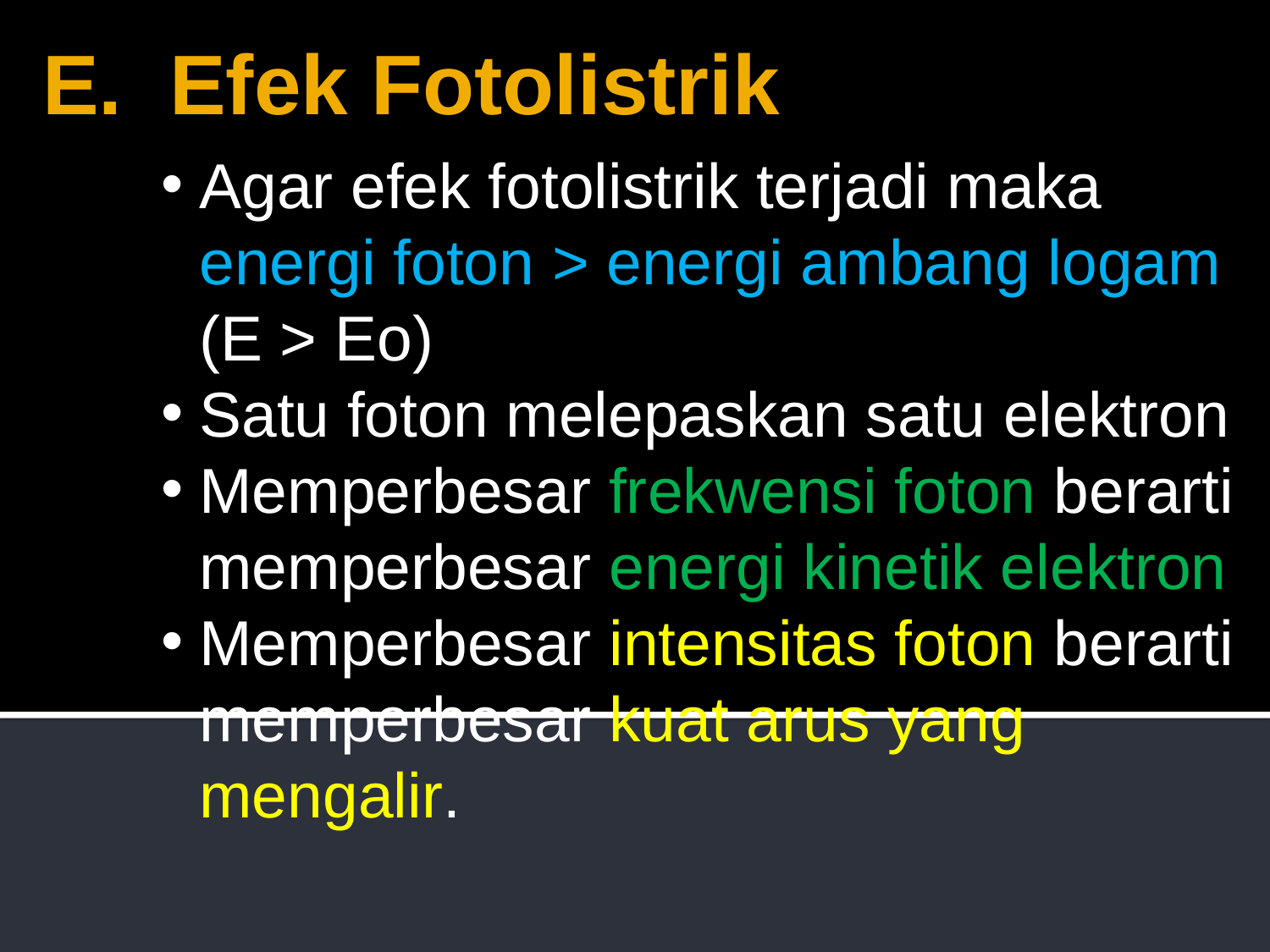

# Efek Fotolistrik
Agar efek fotolistrik terjadi maka  energi foton > energi ambang logam (E > Eo)
Satu foton melepaskan satu elektron
Memperbesar frekwensi foton berarti memperbesar energi kinetik elektron
Memperbesar intensitas foton berarti memperbesar kuat arus yang mengalir.